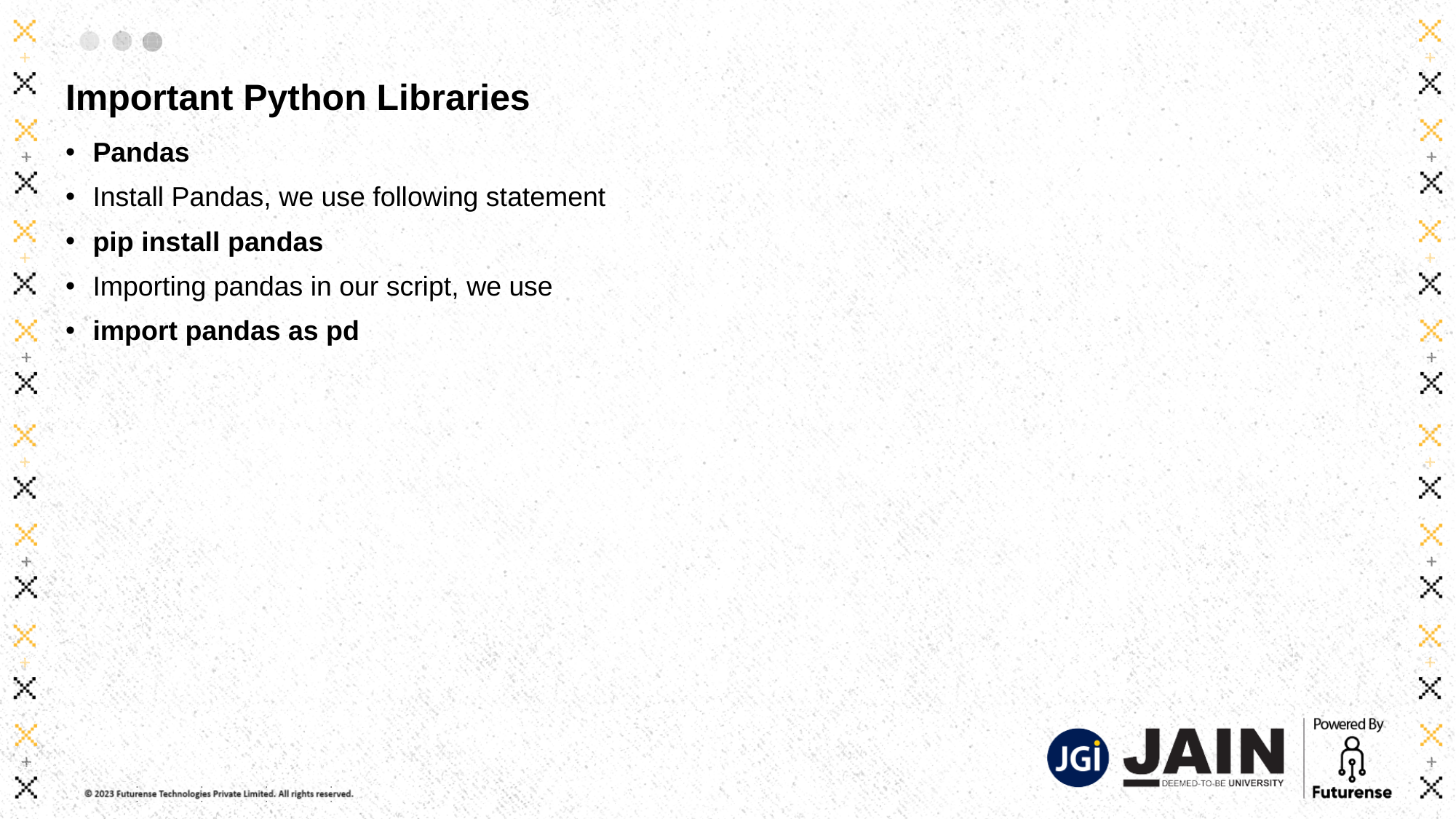

# Important Python Libraries
Pandas
Install Pandas, we use following statement
pip install pandas
Importing pandas in our script, we use
import pandas as pd